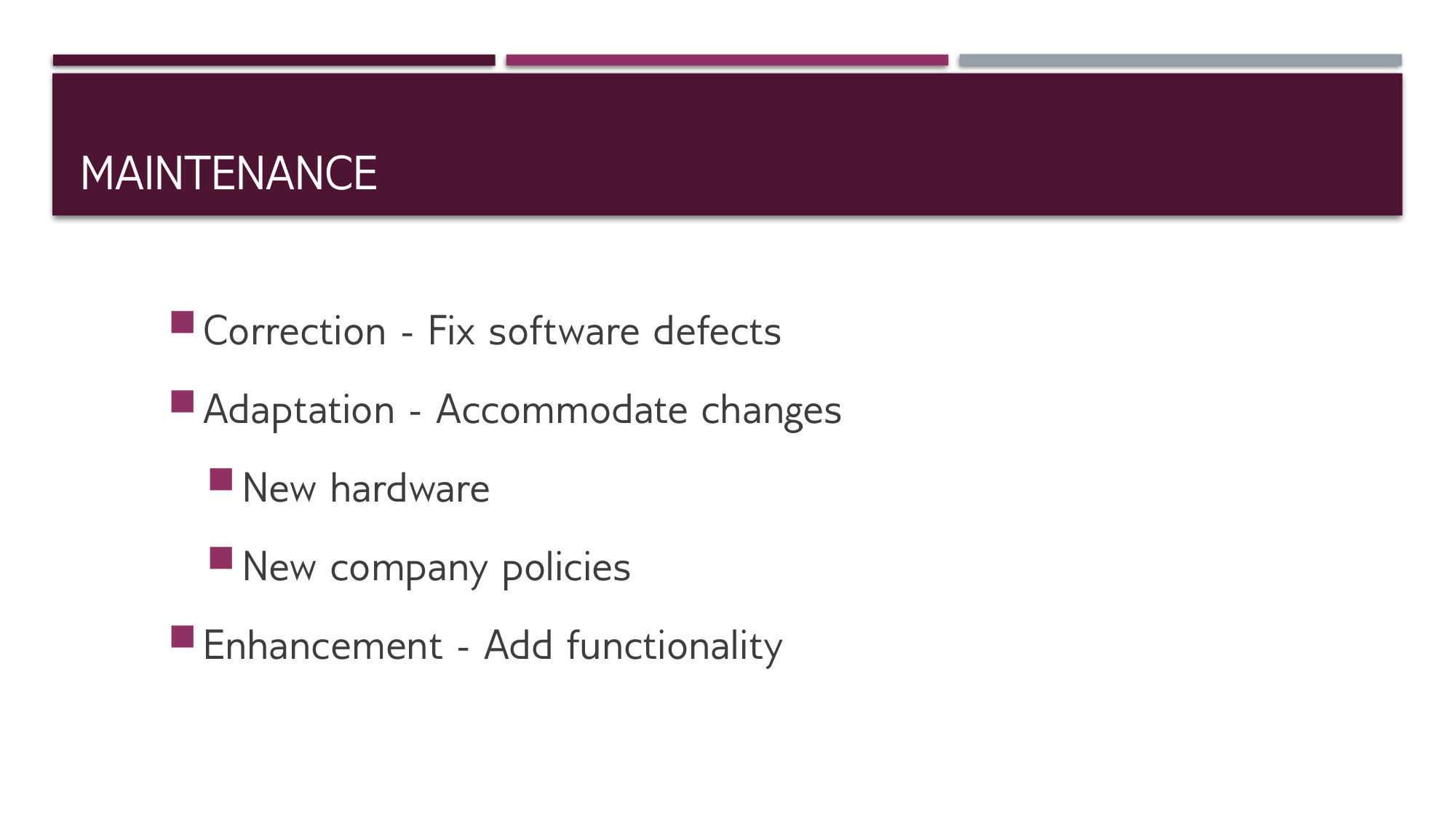

# Maintenance
Correction - Fix software defects
Adaptation - Accommodate changes
New hardware
New company policies
Enhancement - Add functionality